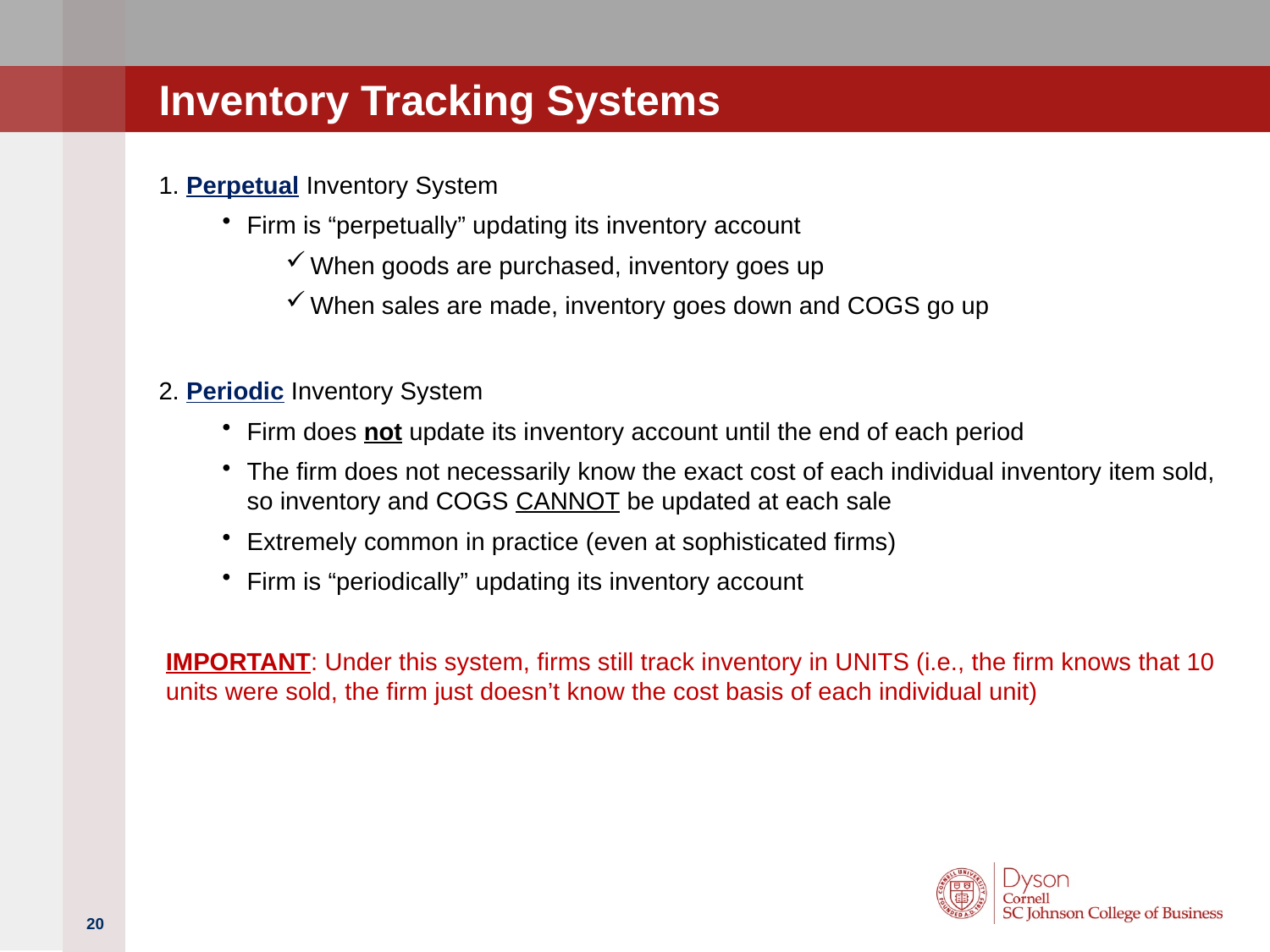

# Inventory Tracking Systems
1. Perpetual Inventory System
Firm is “perpetually” updating its inventory account
When goods are purchased, inventory goes up
When sales are made, inventory goes down and COGS go up

2. Periodic Inventory System
Firm does not update its inventory account until the end of each period
The firm does not necessarily know the exact cost of each individual inventory item sold, so inventory and COGS CANNOT be updated at each sale
Extremely common in practice (even at sophisticated firms)
Firm is “periodically” updating its inventory account

IMPORTANT: Under this system, firms still track inventory in UNITS (i.e., the firm knows that 10 units were sold, the firm just doesn’t know the cost basis of each individual unit)
20